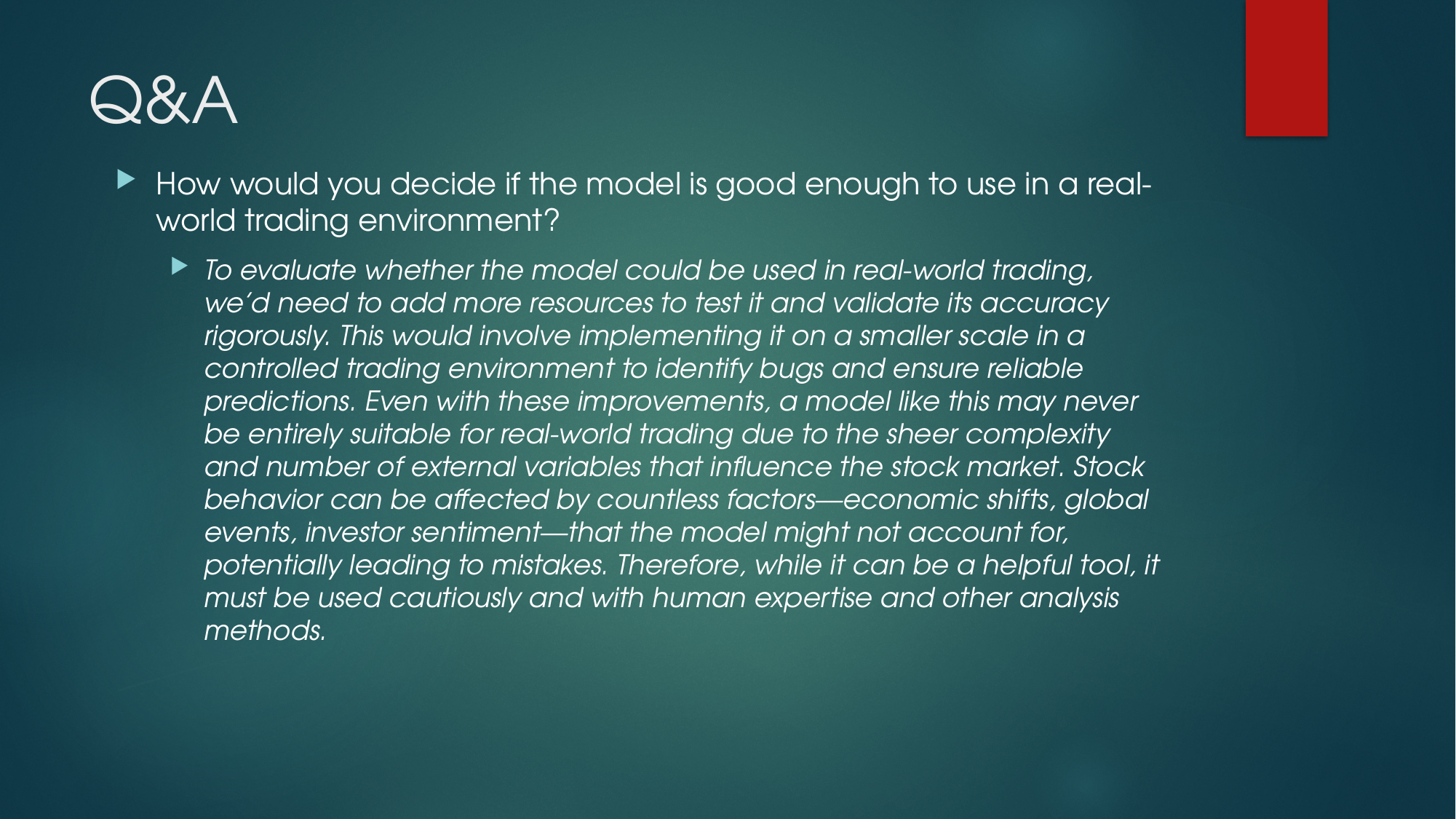

# Q&A
How would you decide if the model is good enough to use in a real-world trading environment?
To evaluate whether the model could be used in real-world trading, we’d need to add more resources to test it and validate its accuracy rigorously. This would involve implementing it on a smaller scale in a controlled trading environment to identify bugs and ensure reliable predictions. Even with these improvements, a model like this may never be entirely suitable for real-world trading due to the sheer complexity and number of external variables that influence the stock market. Stock behavior can be affected by countless factors—economic shifts, global events, investor sentiment—that the model might not account for, potentially leading to mistakes. Therefore, while it can be a helpful tool, it must be used cautiously and with human expertise and other analysis methods.